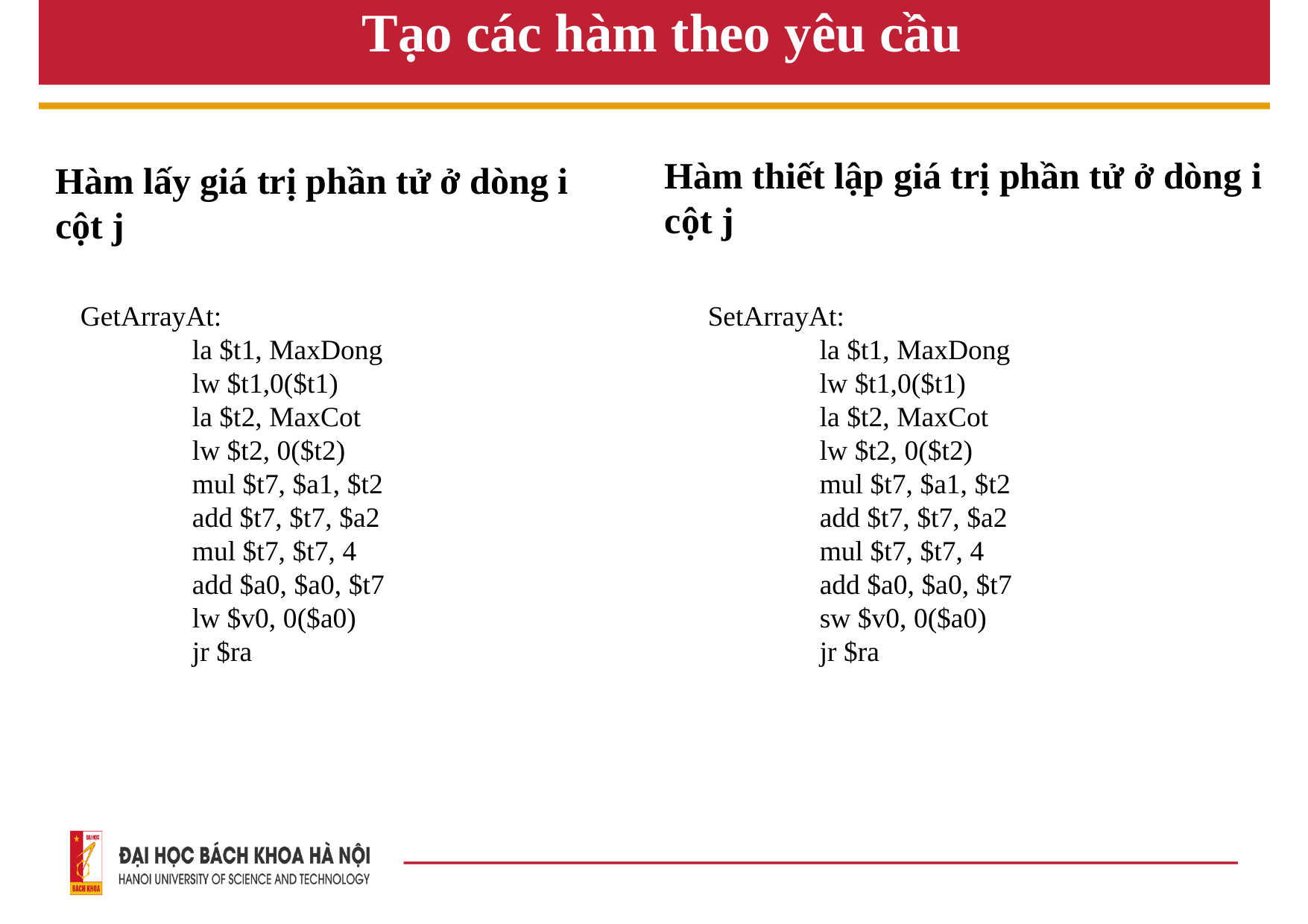

# Tạo các hàm theo yêu cầu
Hàm thiết lập giá trị phần tử ở dòng i cột j
Hàm lấy giá trị phần tử ở dòng i cột j
GetArrayAt:
	la $t1, MaxDong
	lw $t1,0($t1)
	la $t2, MaxCot
	lw $t2, 0($t2)
	mul $t7, $a1, $t2
	add $t7, $t7, $a2
	mul $t7, $t7, 4
	add $a0, $a0, $t7
	lw $v0, 0($a0)
	jr $ra
SetArrayAt:
	la $t1, MaxDong
	lw $t1,0($t1)
	la $t2, MaxCot
	lw $t2, 0($t2)
	mul $t7, $a1, $t2
	add $t7, $t7, $a2
	mul $t7, $t7, 4
	add $a0, $a0, $t7
	sw $v0, 0($a0)
	jr $ra